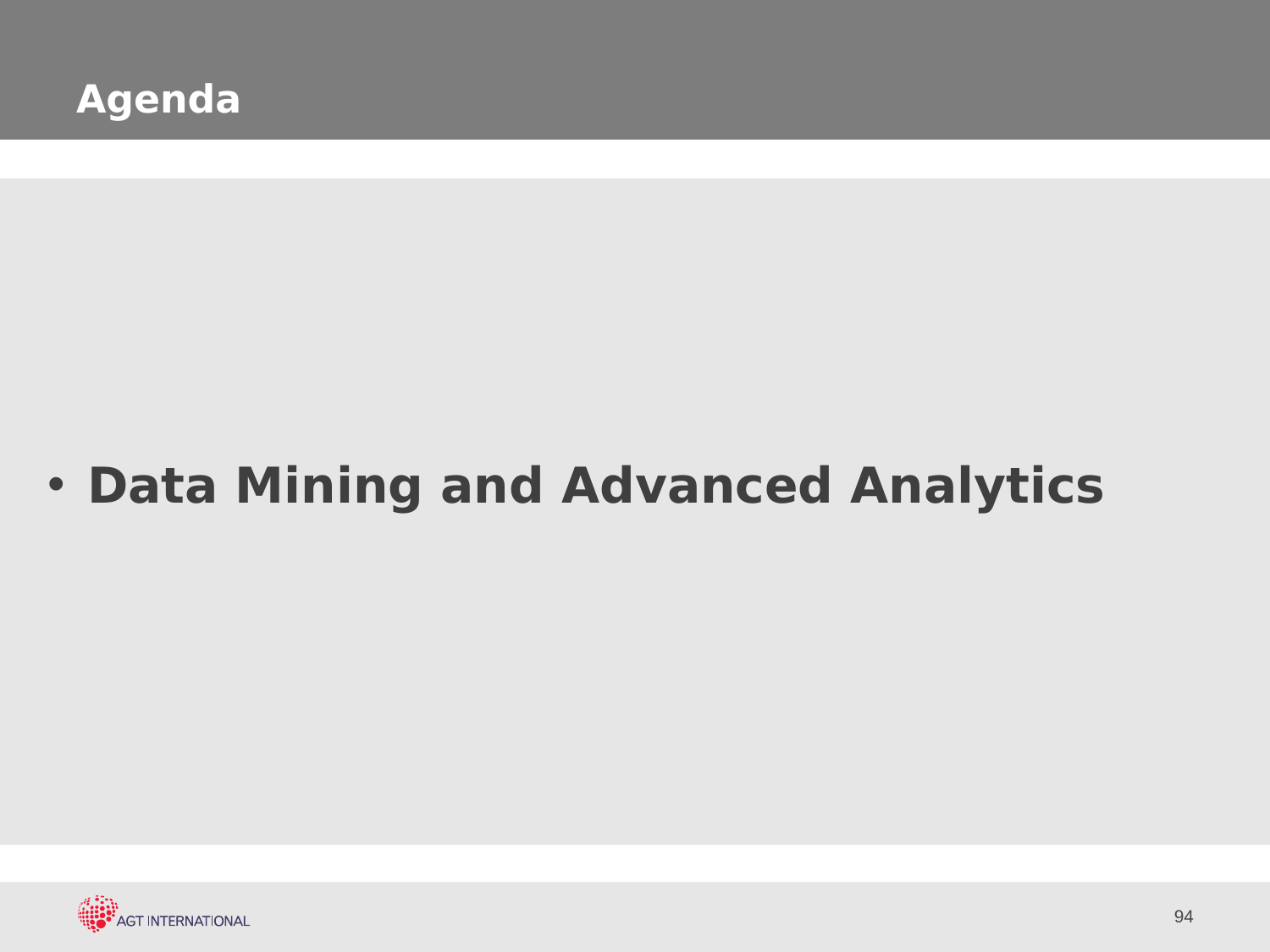

# Agenda
Data Mining and Advanced Analytics